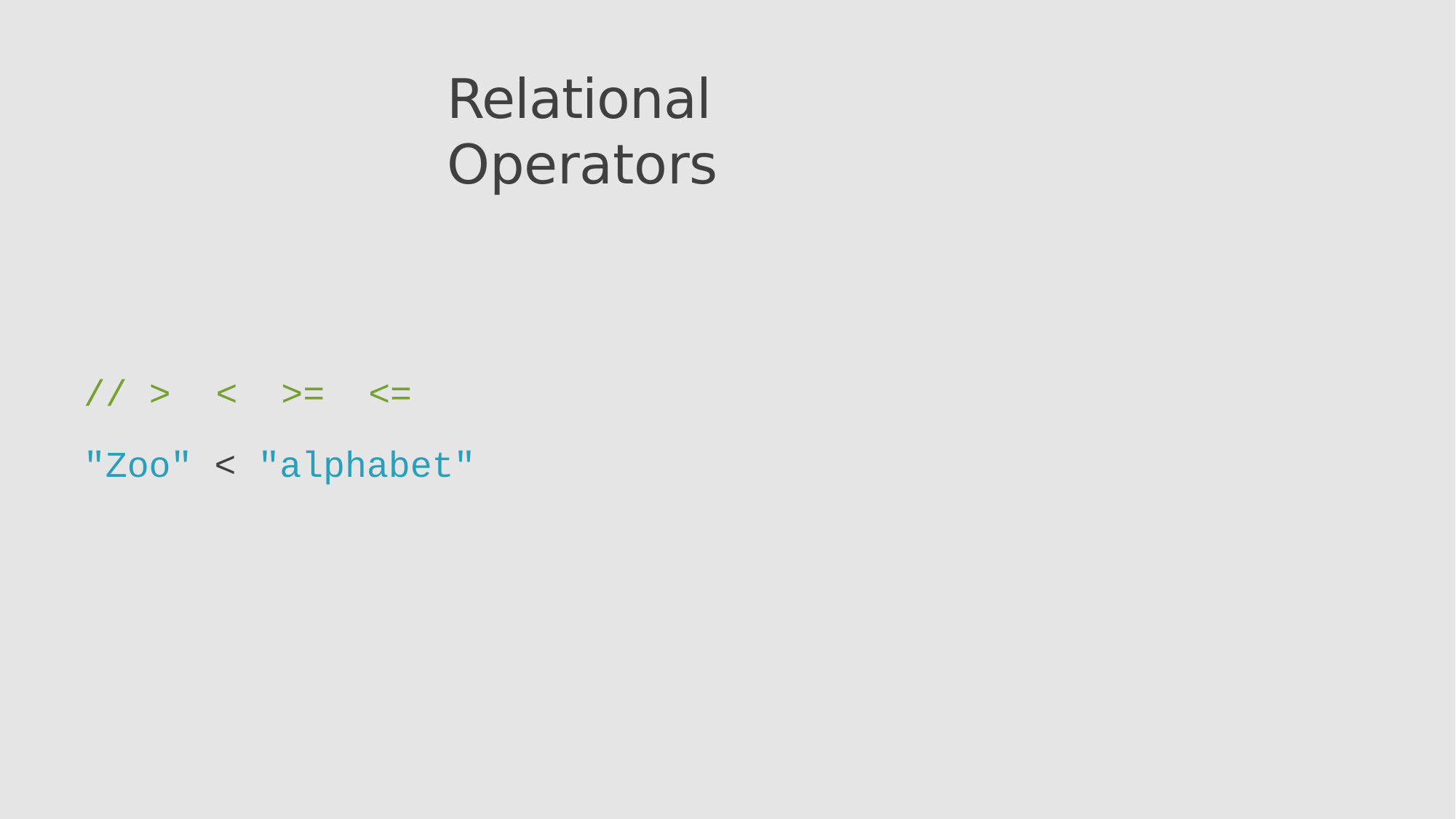

# Relational Operators
// >	<	>=	<=
"Zoo" < "alphabet"
10